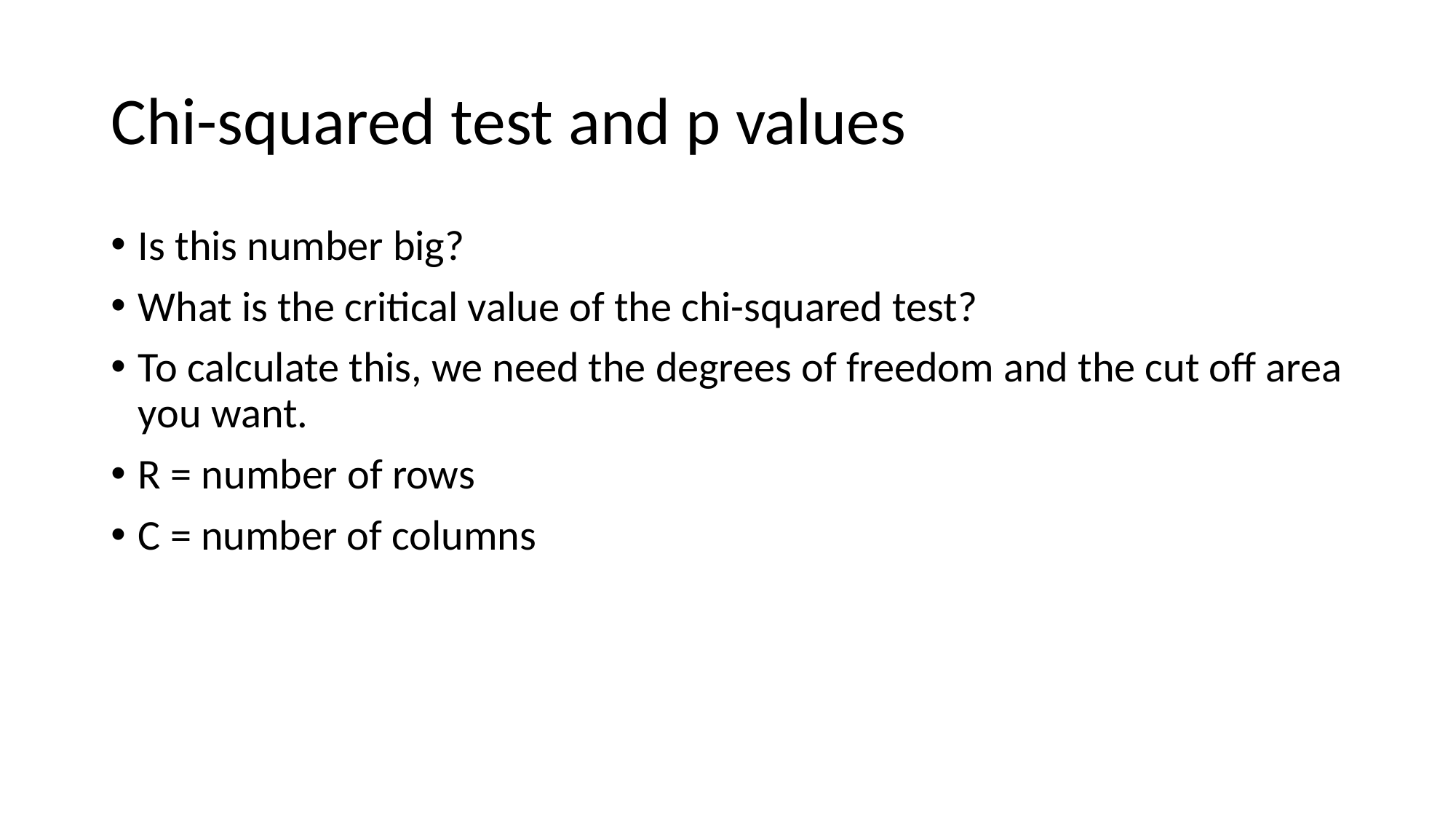

# Chi-squared test and p values
Is this number big?
What is the critical value of the chi-squared test?
To calculate this, we need the degrees of freedom and the cut off area you want.
R = number of rows
C = number of columns